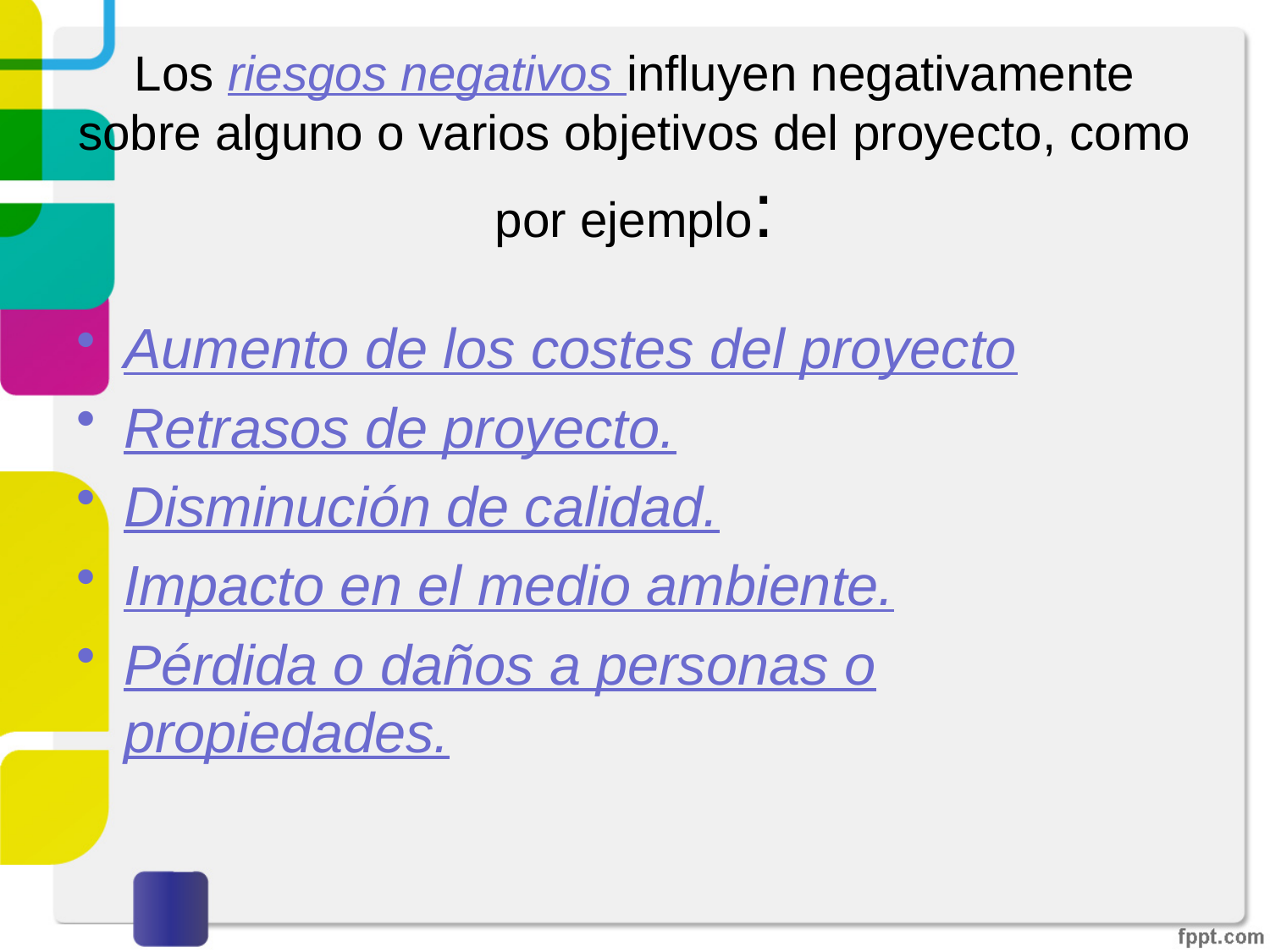

# Los riesgos negativos influyen negativamente sobre alguno o varios objetivos del proyecto, como por ejemplo:
Aumento de los costes del proyecto
Retrasos de proyecto.
Disminución de calidad.
Impacto en el medio ambiente.
Pérdida o daños a personas o propiedades.